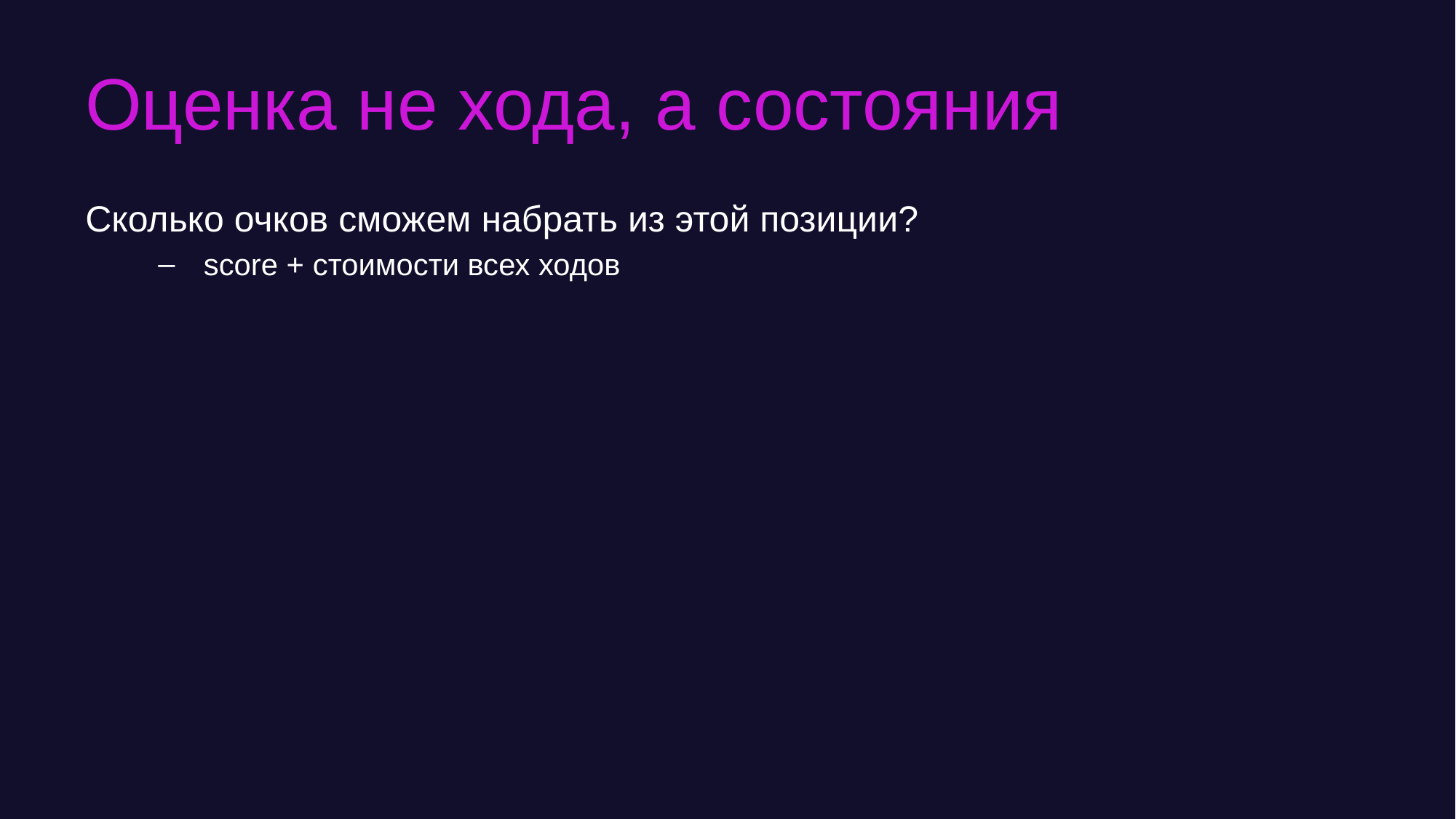

# Оценка не хода, а состояния
Сколько очков сможем набрать из этой позиции?
score + стоимости всех ходов